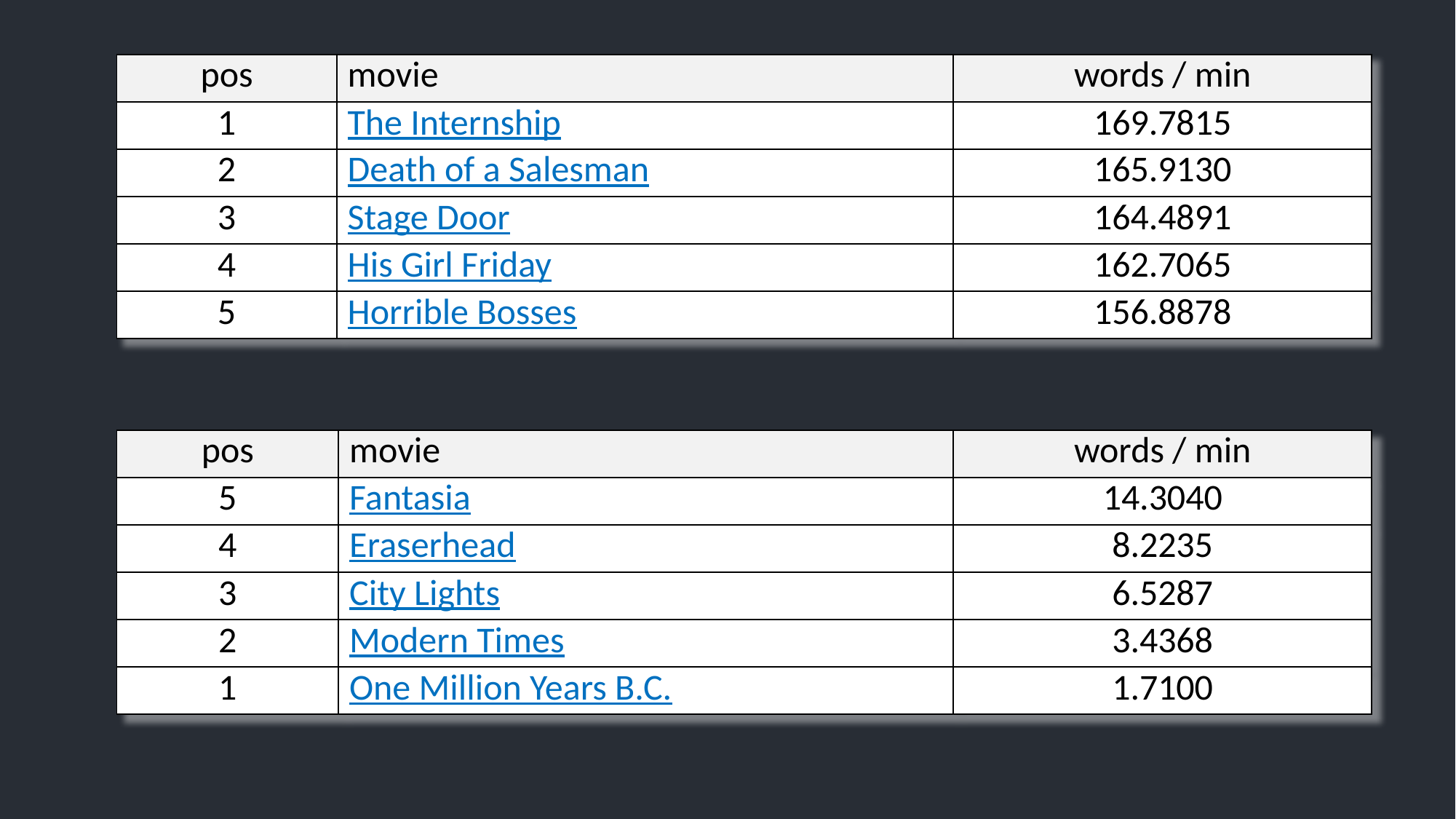

| pos | movie | words / min |
| --- | --- | --- |
| 1 | The Internship | 169.7815 |
| 2 | Death of a Salesman | 165.9130 |
| 3 | Stage Door | 164.4891 |
| 4 | His Girl Friday | 162.7065 |
| 5 | Horrible Bosses | 156.8878 |
| pos | movie | words / min |
| --- | --- | --- |
| 5 | Fantasia | 14.3040 |
| 4 | Eraserhead | 8.2235 |
| 3 | City Lights | 6.5287 |
| 2 | Modern Times | 3.4368 |
| 1 | One Million Years B.C. | 1.7100 |